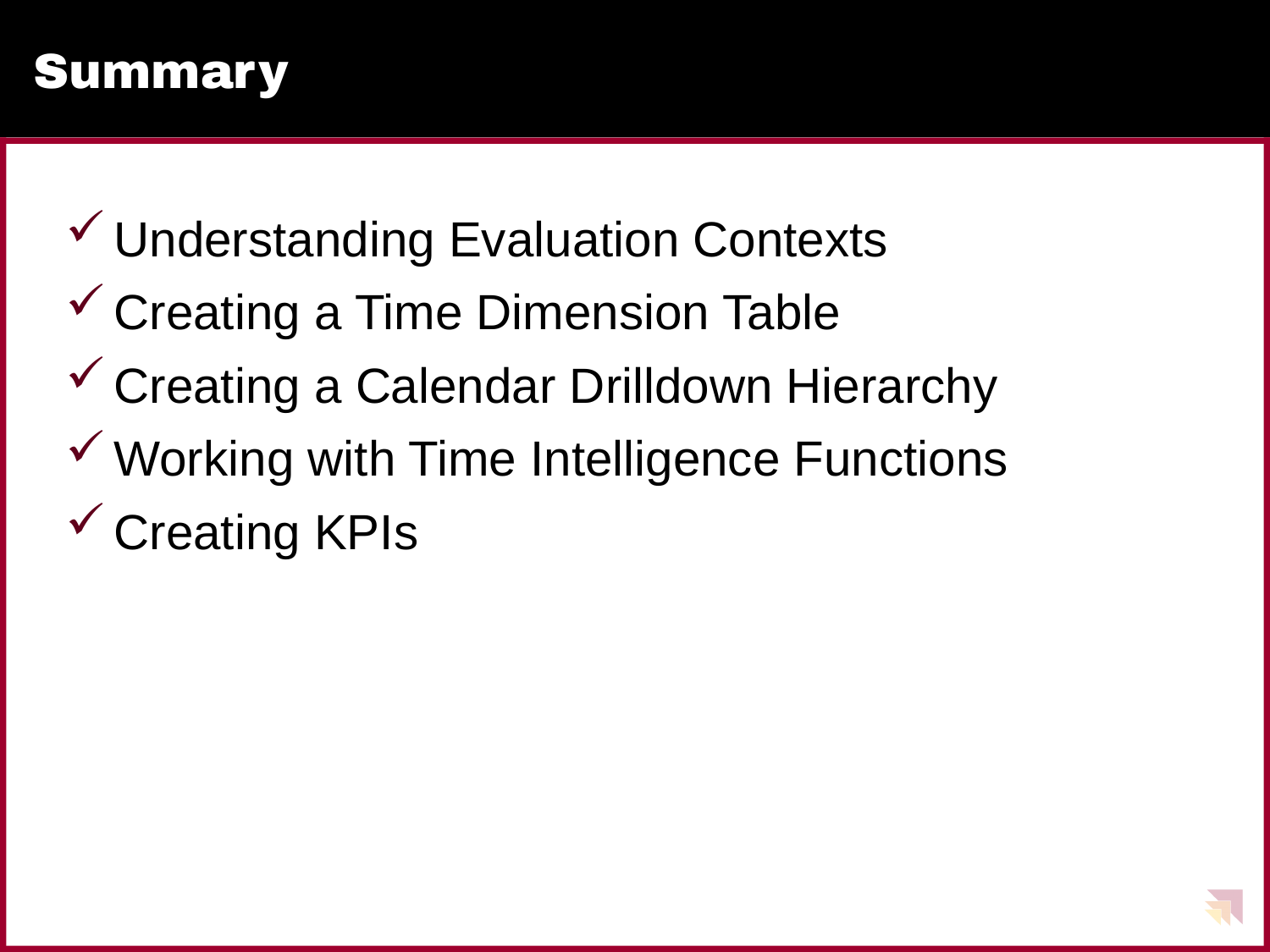

# Summary
Understanding Evaluation Contexts
Creating a Time Dimension Table
Creating a Calendar Drilldown Hierarchy
Working with Time Intelligence Functions
Creating KPIs